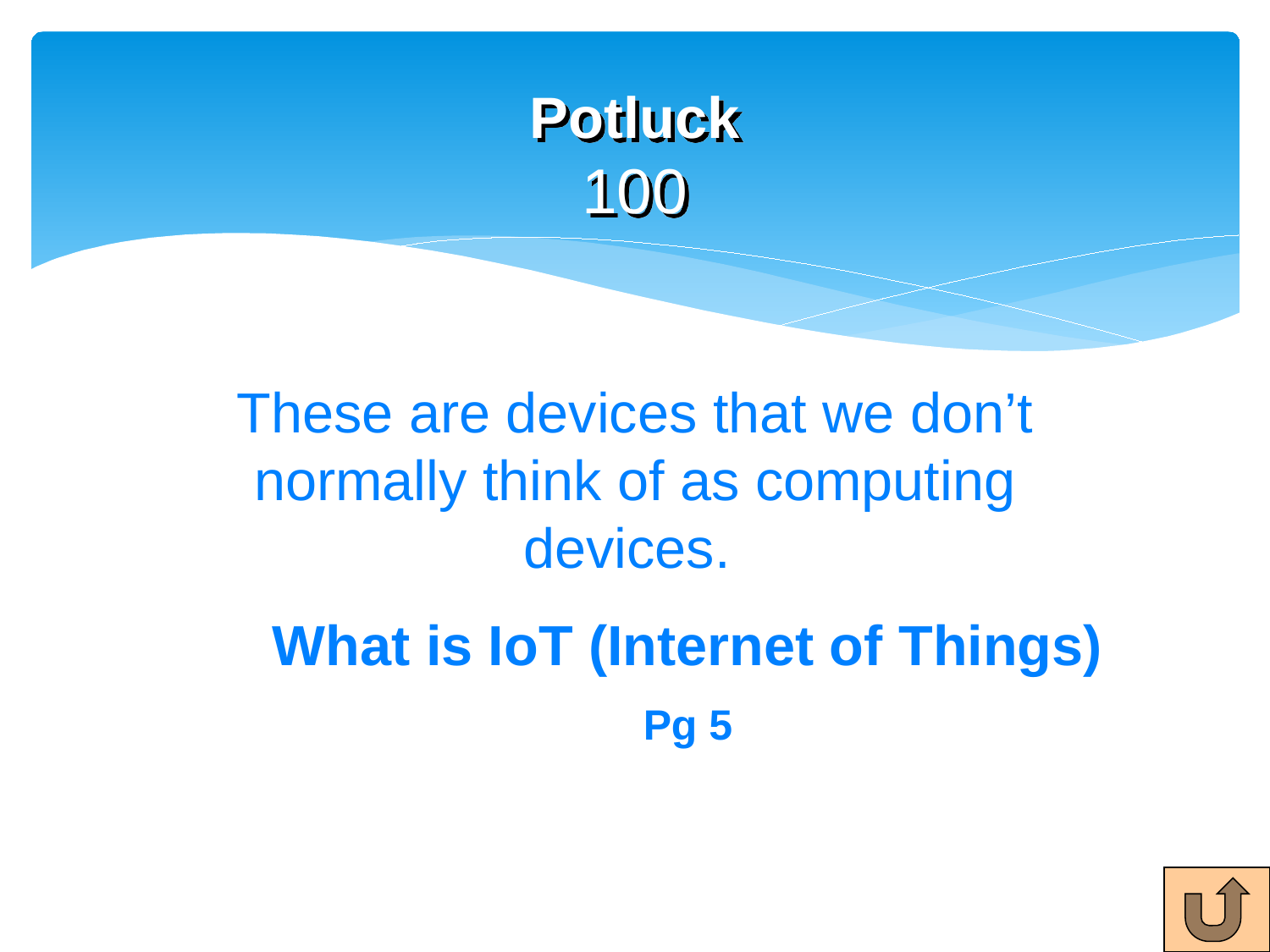

# Potluck 100
These are devices that we don’t normally think of as computing devices.
What is IoT (Internet of Things)
Pg 5